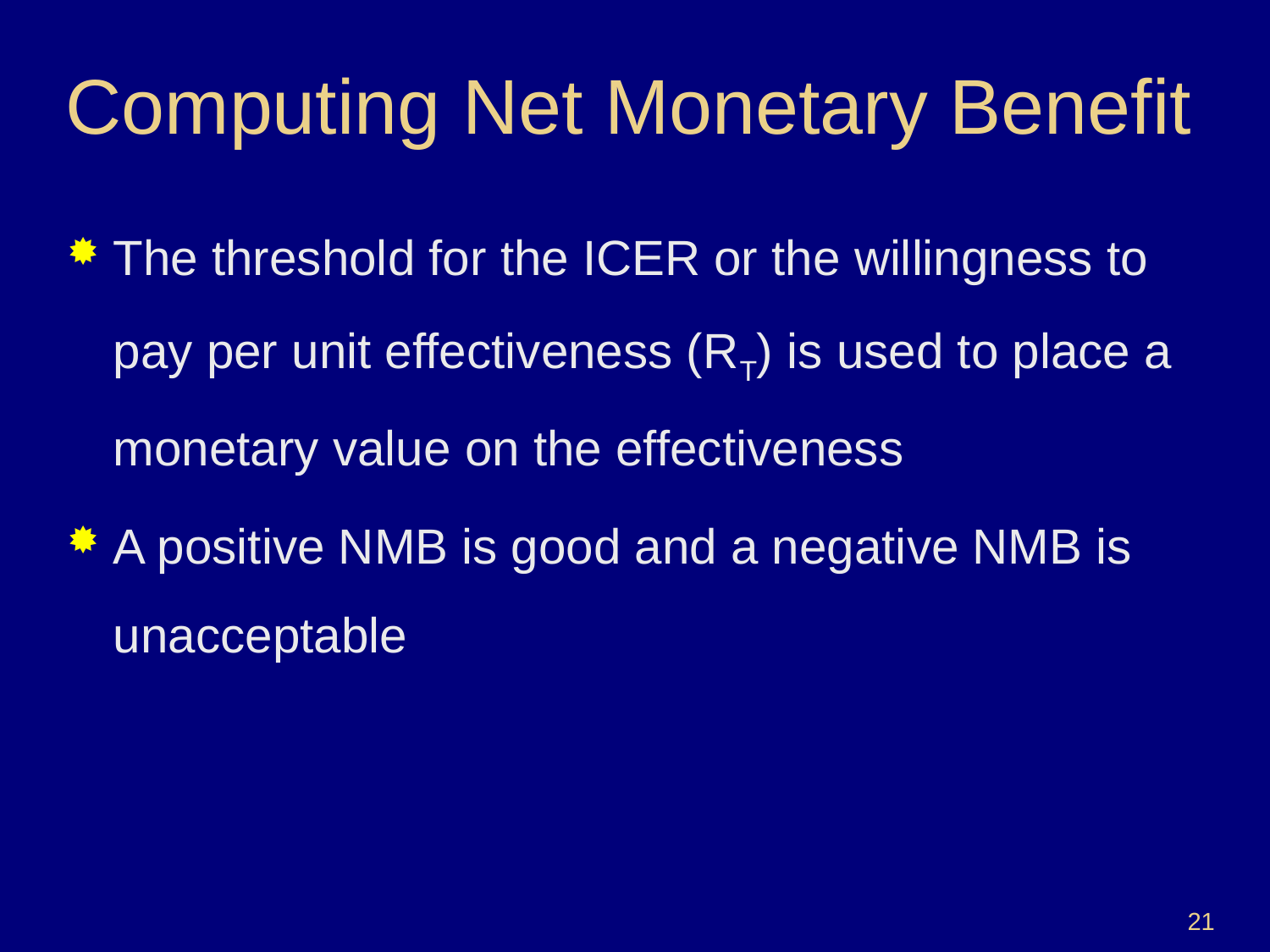

# Computing Net Monetary Benefit
The threshold for the ICER or the willingness to pay per unit effectiveness (RT) is used to place a monetary value on the effectiveness
A positive NMB is good and a negative NMB is unacceptable
21